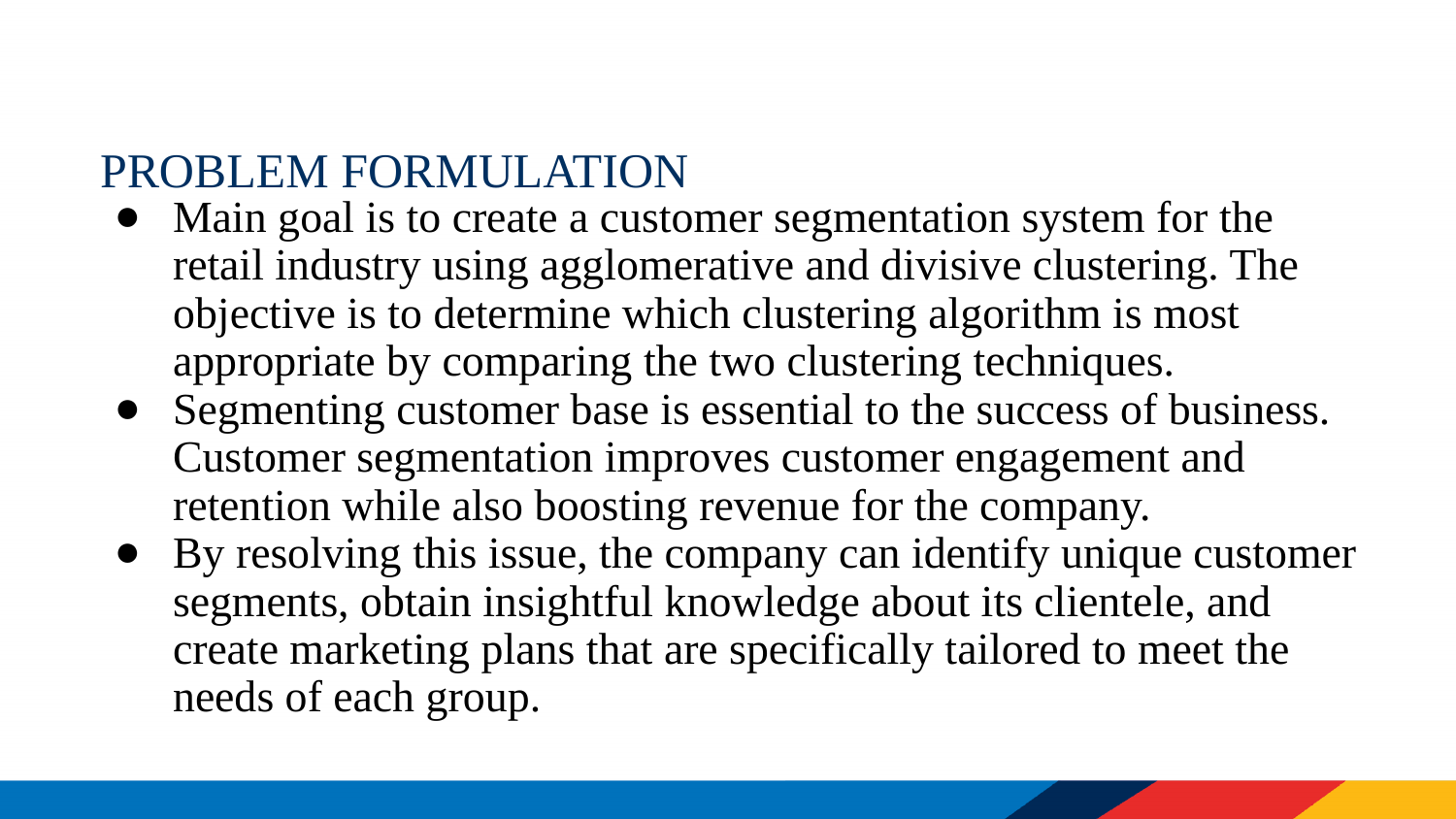

# PROBLEM FORMULATION
Main goal is to create a customer segmentation system for the retail industry using agglomerative and divisive clustering. The objective is to determine which clustering algorithm is most appropriate by comparing the two clustering techniques.
Segmenting customer base is essential to the success of business. Customer segmentation improves customer engagement and retention while also boosting revenue for the company.
By resolving this issue, the company can identify unique customer segments, obtain insightful knowledge about its clientele, and create marketing plans that are specifically tailored to meet the needs of each group.